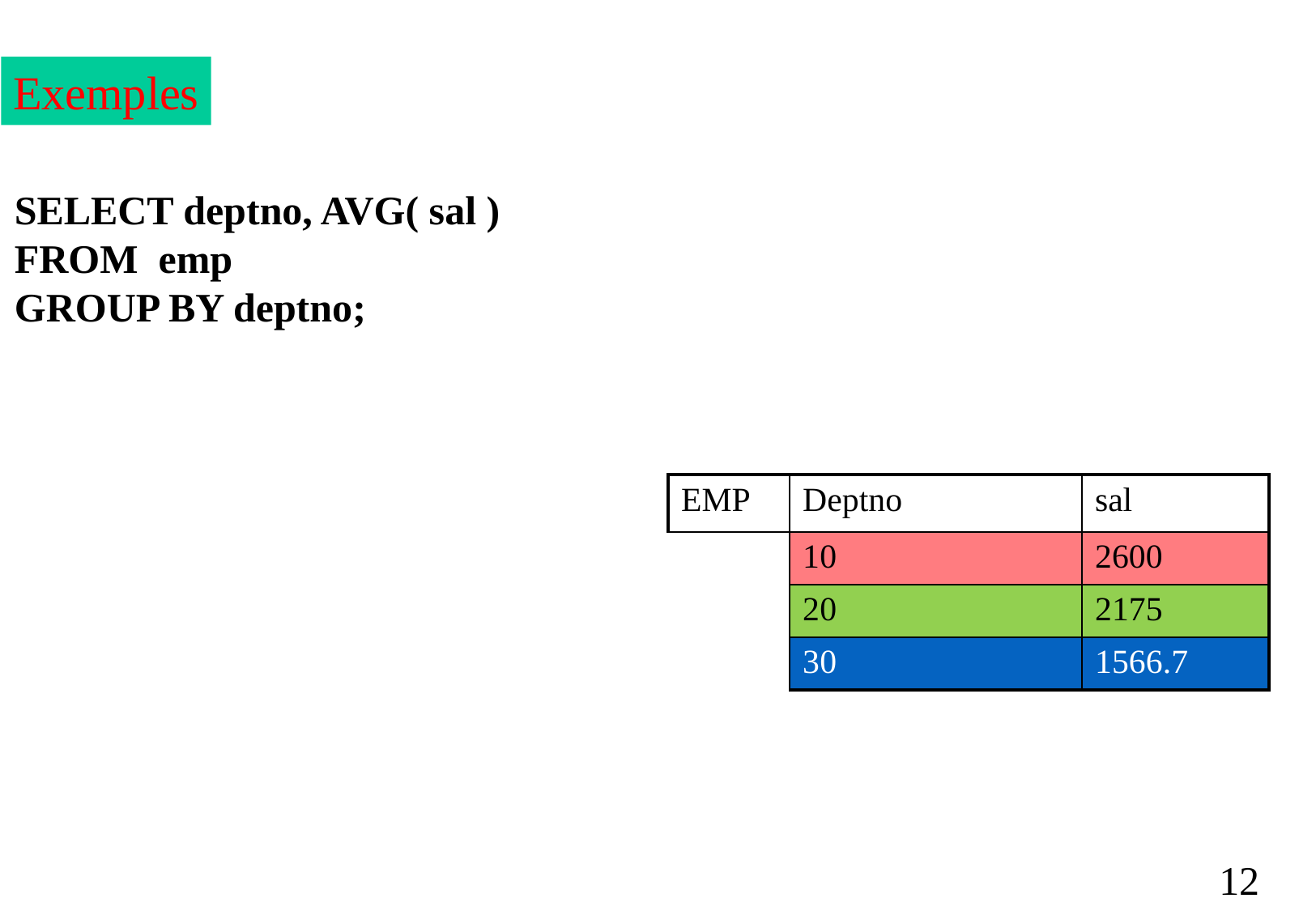

Exemples
SELECT deptno, AVG( sal )
FROM  emp
GROUP BY deptno;
| EMP | Deptno | sal |
| --- | --- | --- |
|  | 10 | 2600 |
|  | 20 | 2175 |
|  | 30 | 1566.7 |
12